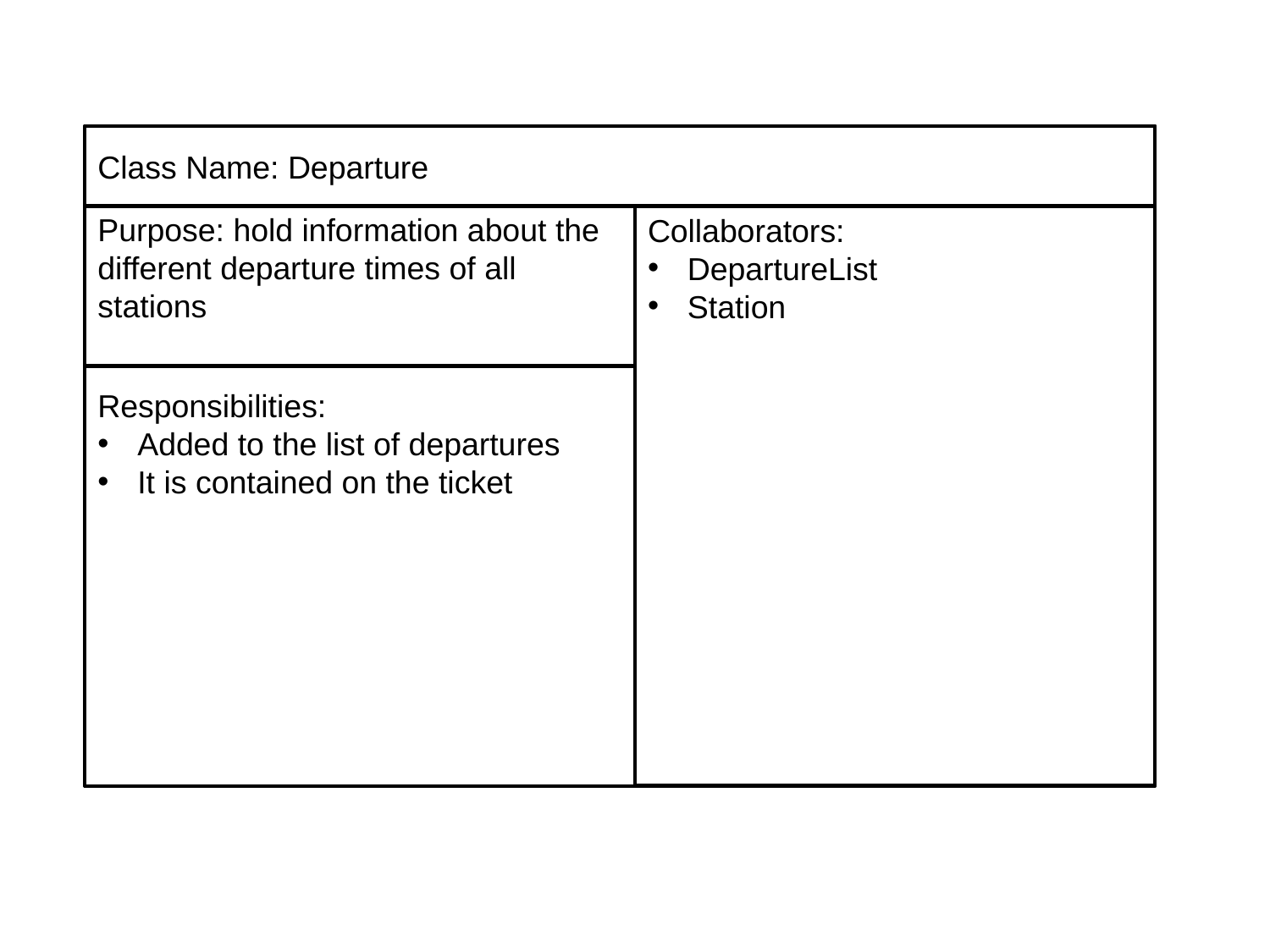

fgfg
Purpose: hold information about the different departure times of all stations

Collaborators:
DepartureList
Station

Responsibilities:
Added to the list of departures
It is contained on the ticket

Class Name: Departure